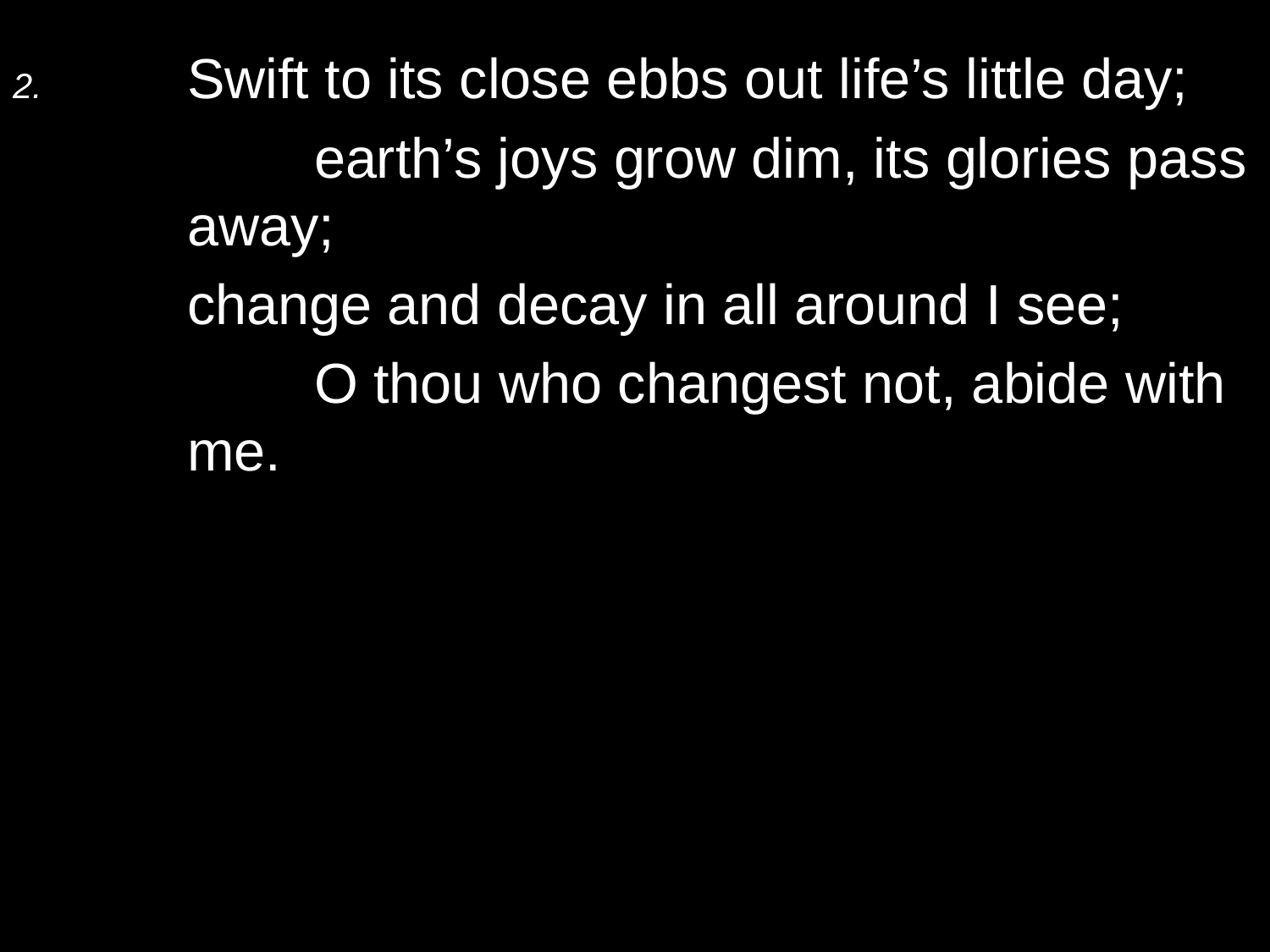

2.	Swift to its close ebbs out life’s little day;
		earth’s joys grow dim, its glories pass away;
	change and decay in all around I see;
		O thou who changest not, abide with me.